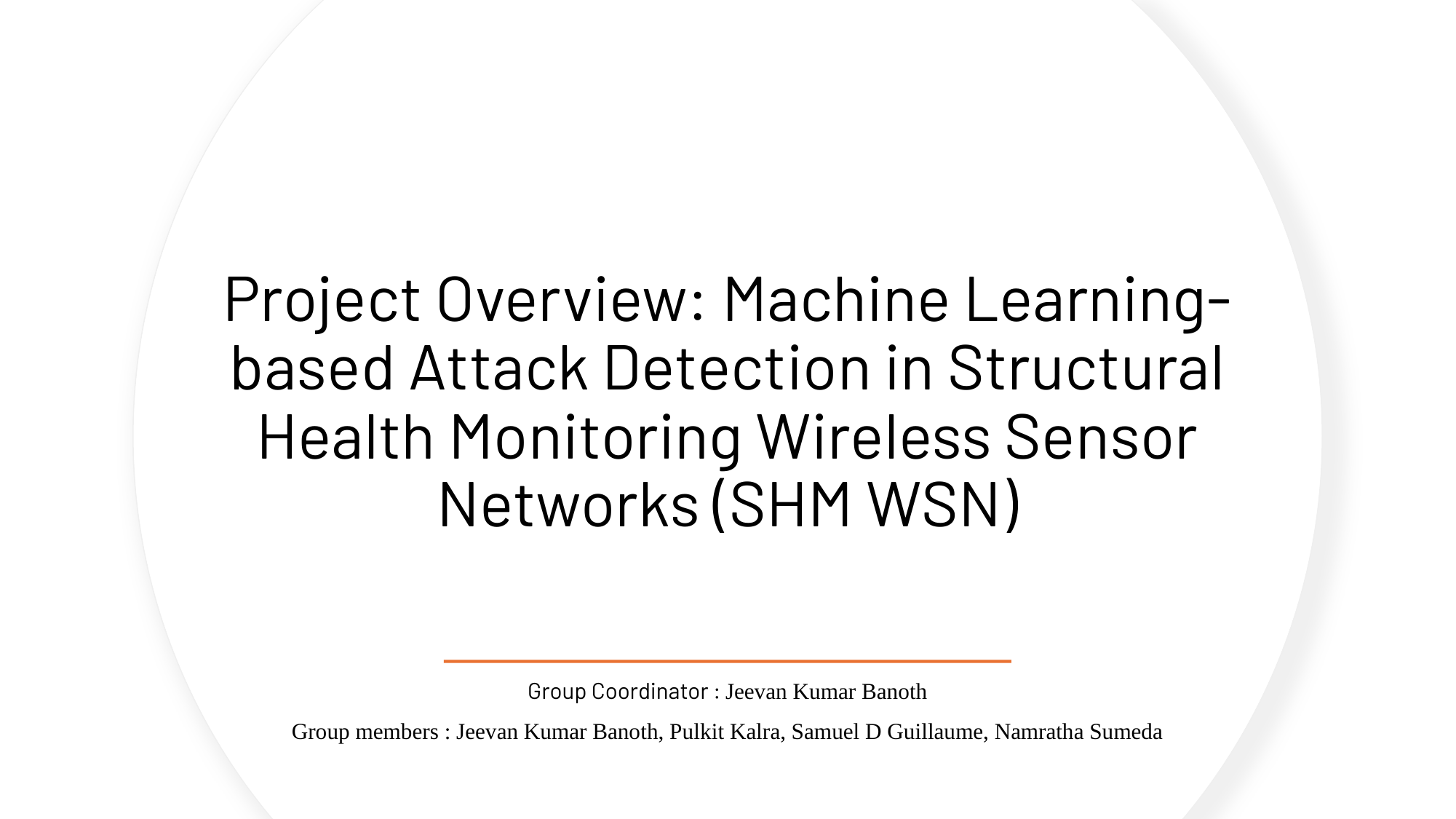

# Project Overview: Machine Learning-based Attack Detection in Structural Health Monitoring Wireless Sensor Networks (SHM WSN)

Group Coordinator : Jeevan Kumar Banoth
Group members : Jeevan Kumar Banoth, Pulkit Kalra, Samuel D Guillaume, Namratha Sumeda
1